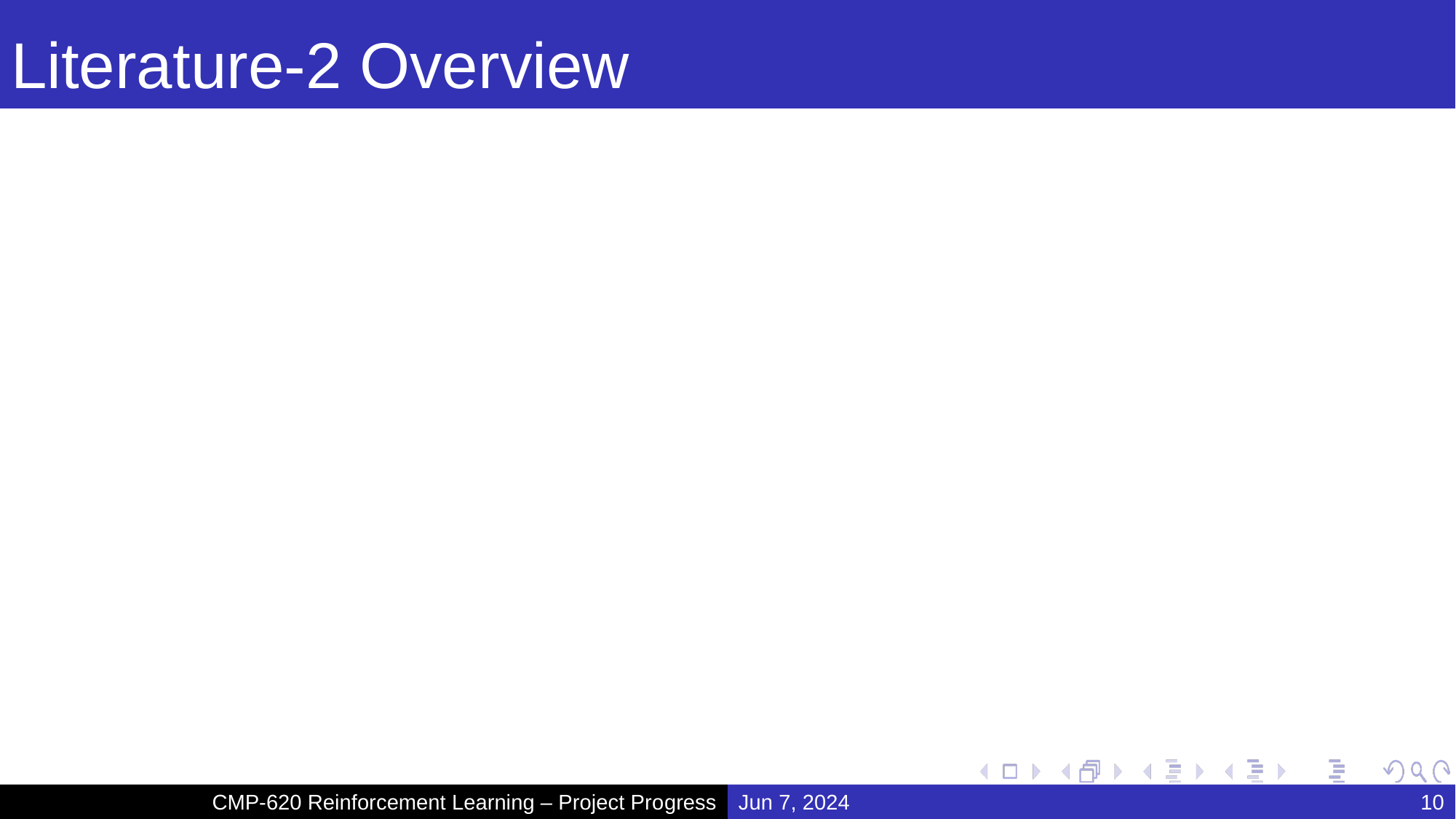

# Literature-2 Overview

CMP-620 Reinforcement Learning – Project Progress
Jun 7, 2024
10